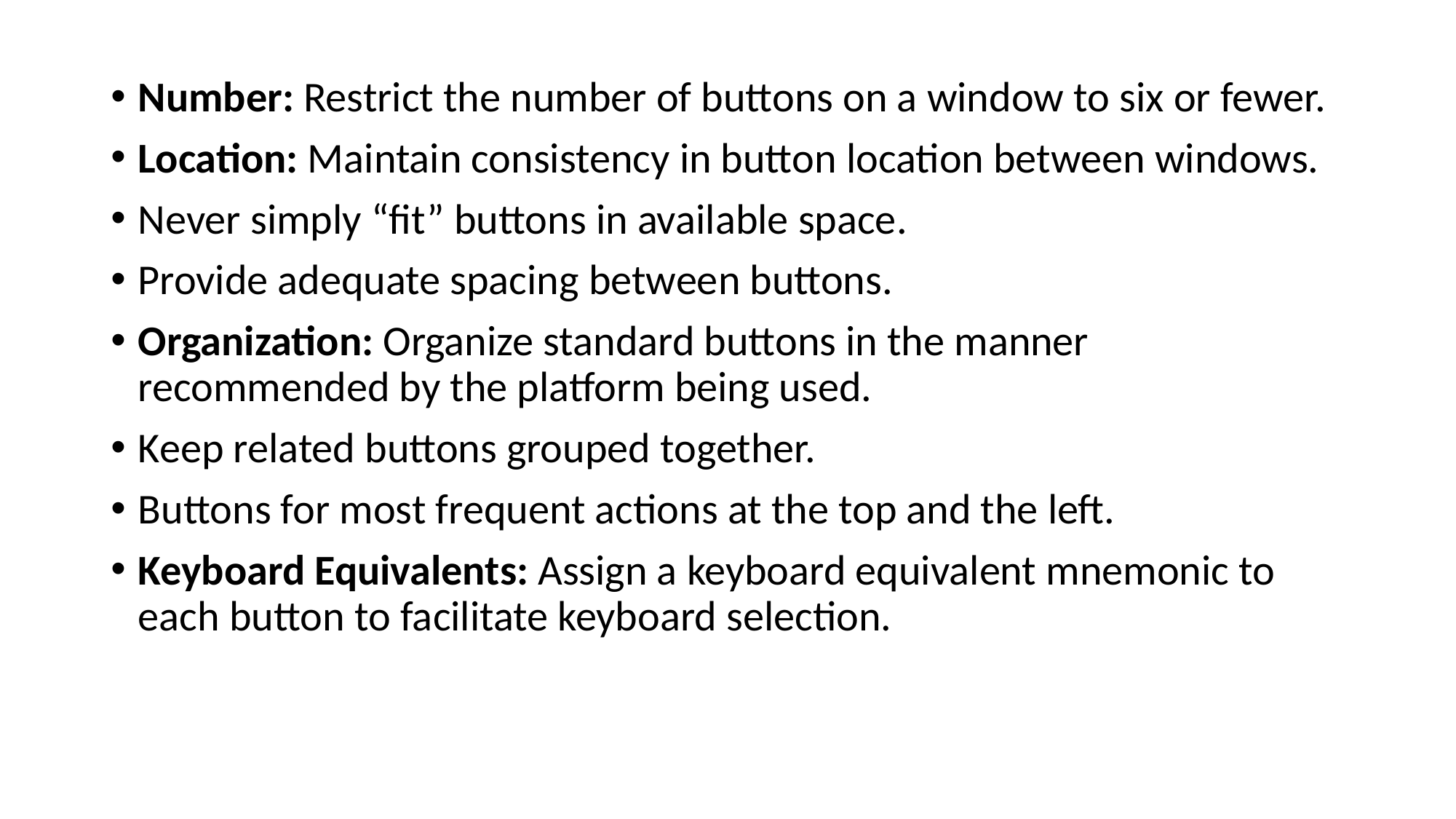

Number: Restrict the number of buttons on a window to six or fewer.
Location: Maintain consistency in button location between windows.
Never simply “fit” buttons in available space.
Provide adequate spacing between buttons.
Organization: Organize standard buttons in the manner recommended by the platform being used.
Keep related buttons grouped together.
Buttons for most frequent actions at the top and the left.
Keyboard Equivalents: Assign a keyboard equivalent mnemonic to each button to facilitate keyboard selection.